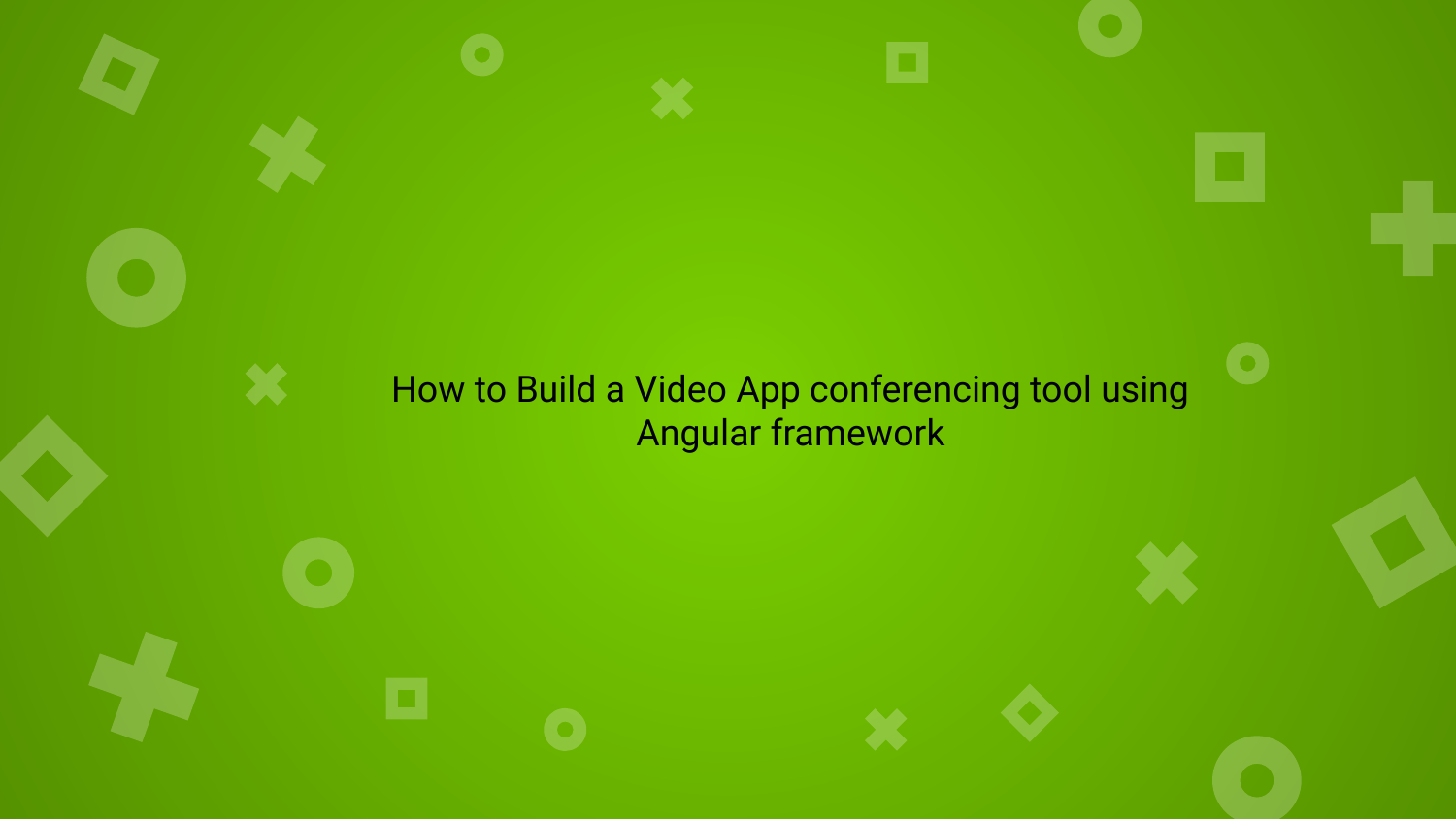

# How to Build a Video App conferencing tool using Angular framework